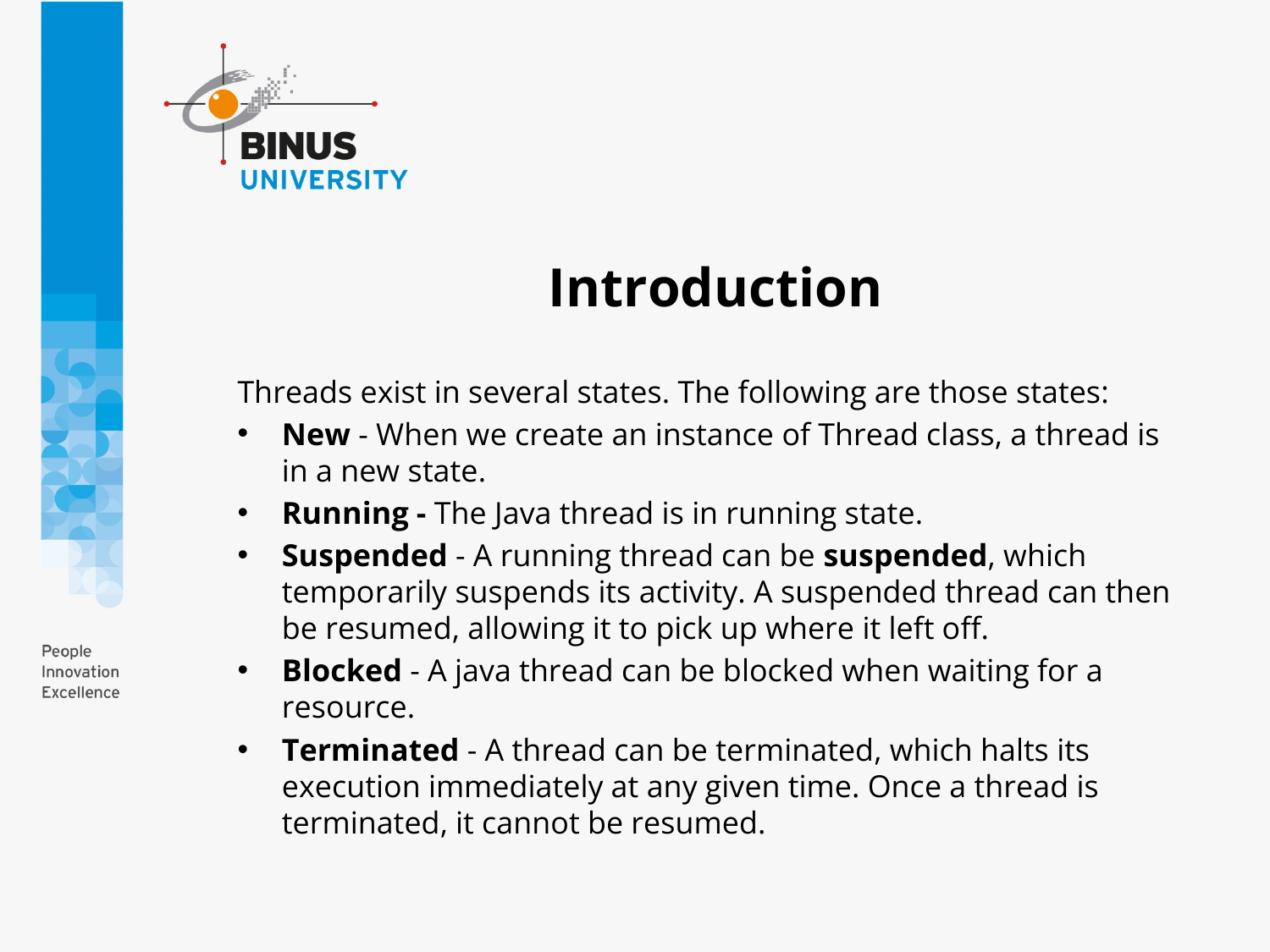

# Introduction
Threads exist in several states. The following are those states:
New - When we create an instance of Thread class, a thread is in a new state.
Running - The Java thread is in running state.
Suspended - A running thread can be suspended, which temporarily suspends its activity. A suspended thread can then be resumed, allowing it to pick up where it left off.
Blocked - A java thread can be blocked when waiting for a resource.
Terminated - A thread can be terminated, which halts its execution immediately at any given time. Once a thread is terminated, it cannot be resumed.